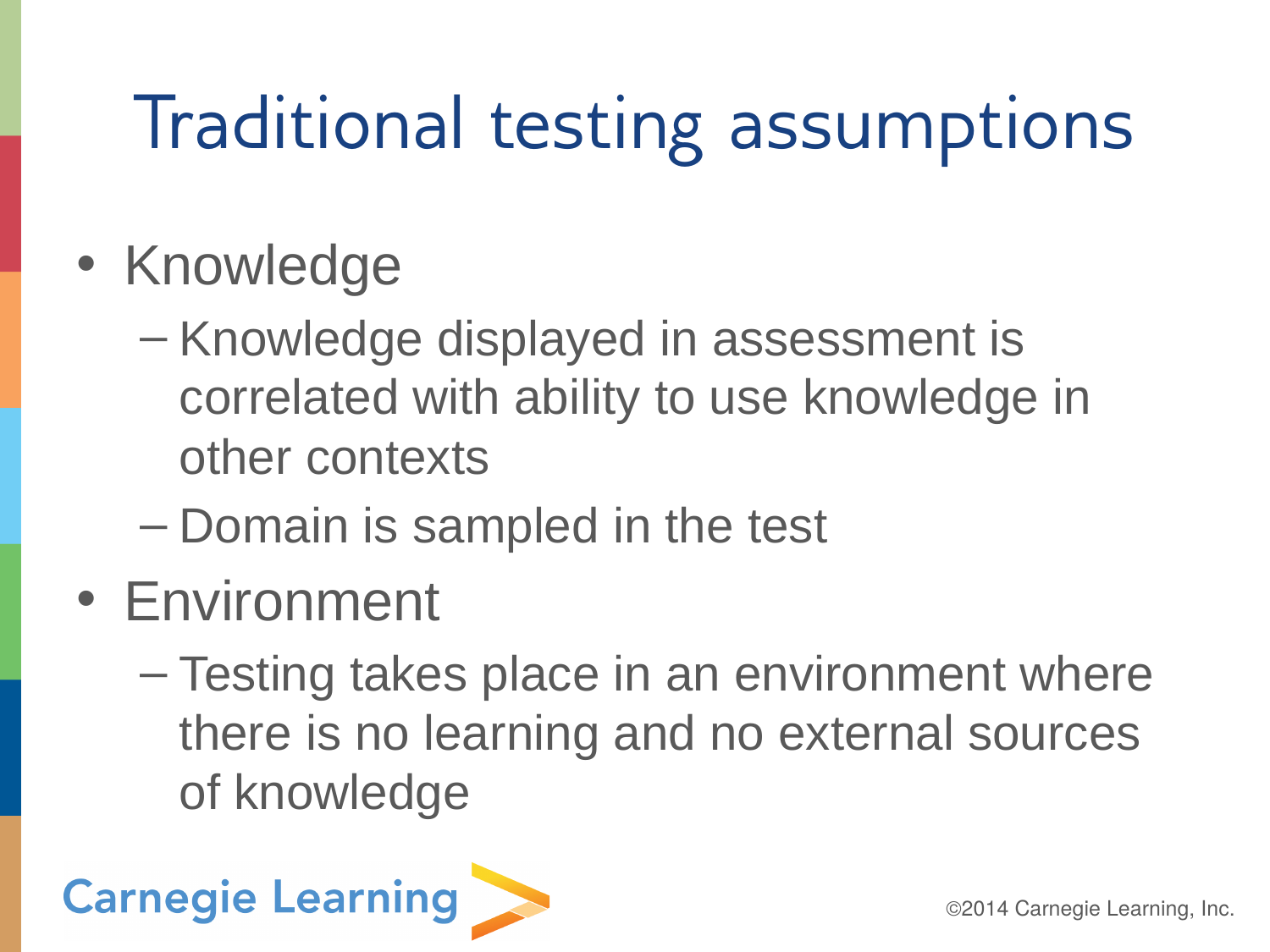

# Traditional testing assumptions
Knowledge
Knowledge displayed in assessment is correlated with ability to use knowledge in other contexts
Domain is sampled in the test
Environment
Testing takes place in an environment where there is no learning and no external sources of knowledge